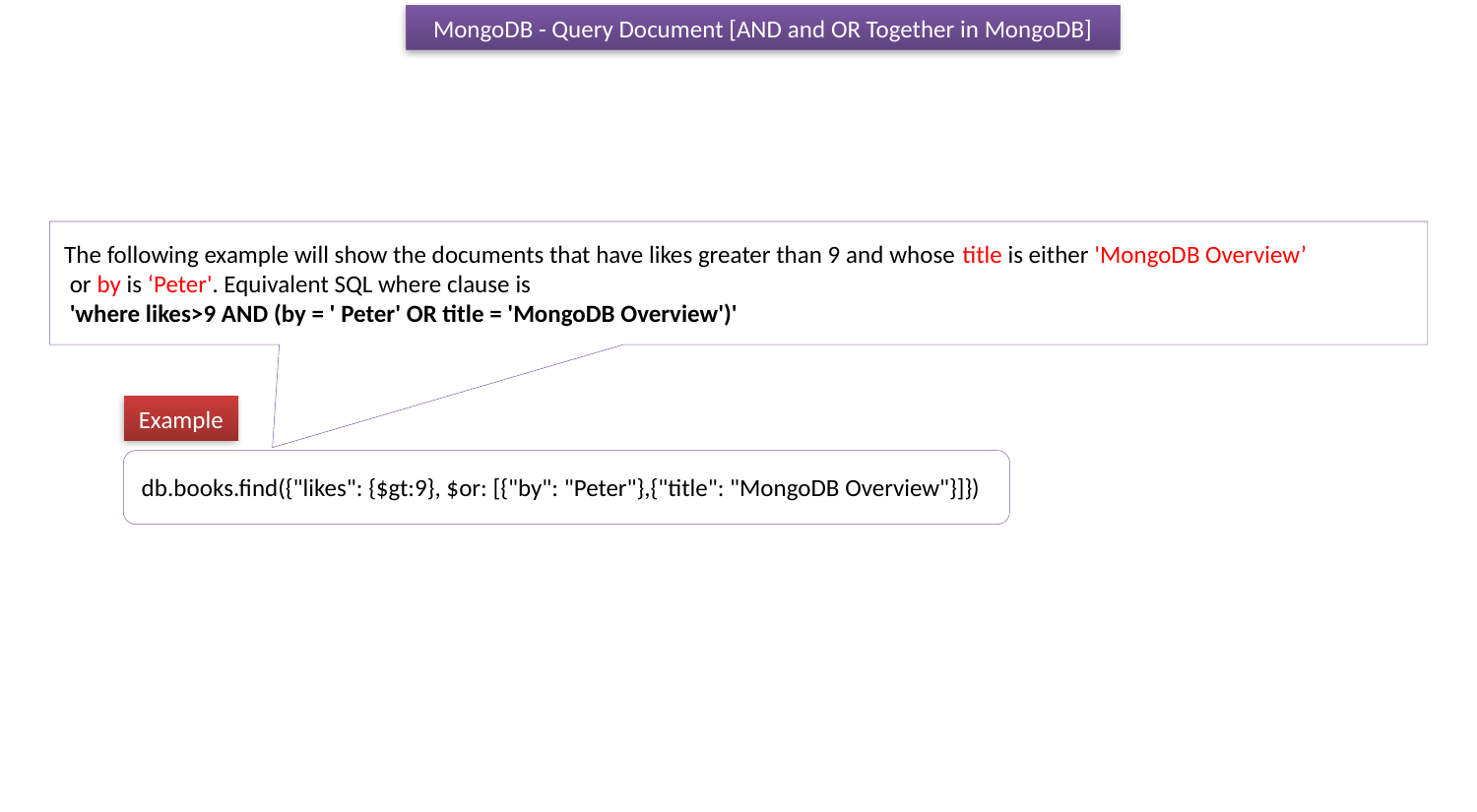

MongoDB - Query Document [AND and OR Together in MongoDB]

The following example will show the documents that have likes greater than 9 and whose title is either 'MongoDB Overview’
 or by is ‘Peter'. Equivalent SQL where clause is
 'where likes>9 AND (by = ' Peter' OR title = 'MongoDB Overview')'
Example

db.books.find({"likes": {$gt:9}, $or: [{"by": "Peter"},{"title": "MongoDB Overview"}]})